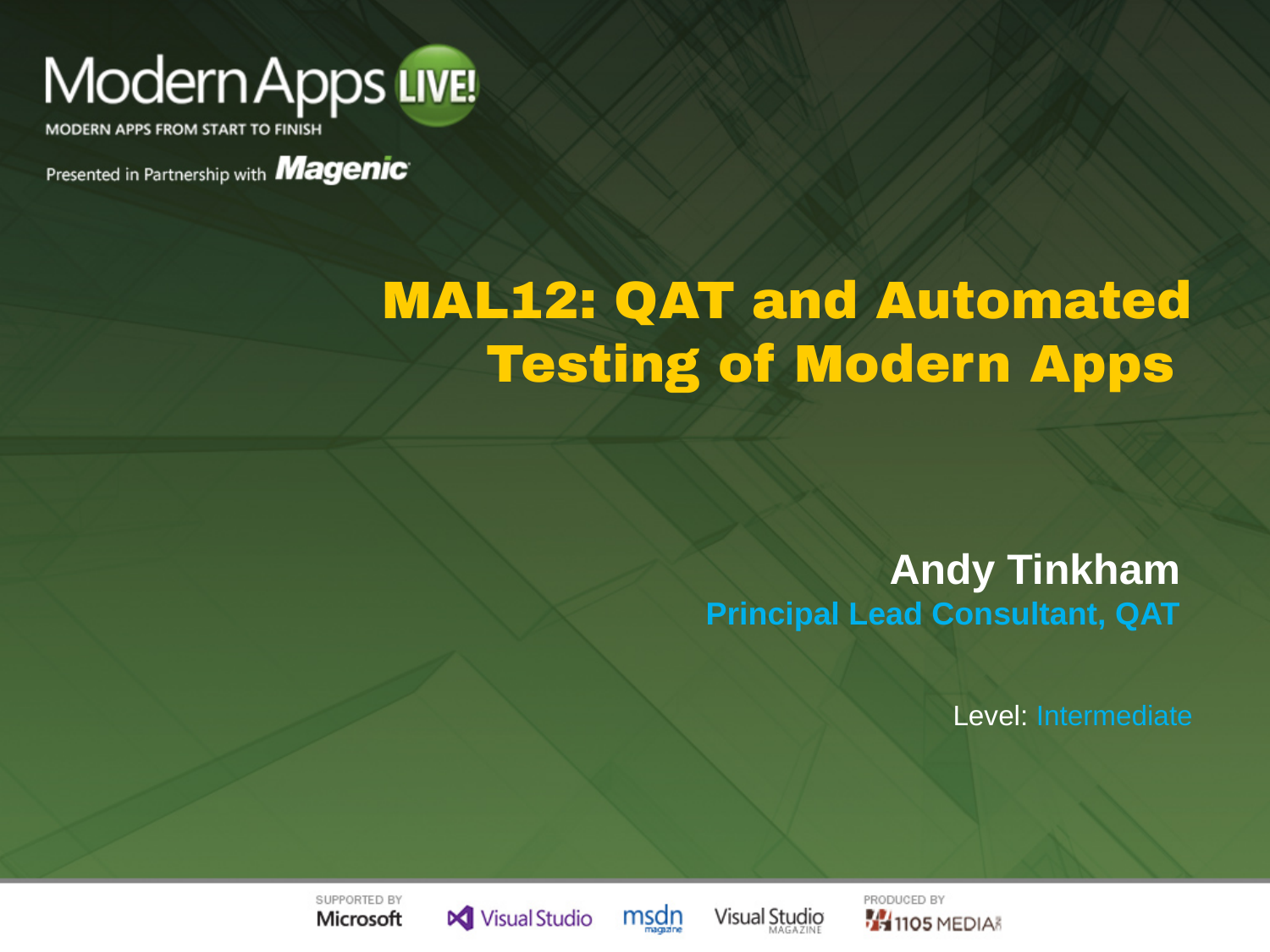

# MAL12: QAT and Automated Testing of Modern Apps
Andy Tinkham
Principal Lead Consultant, QAT

Level: Intermediate